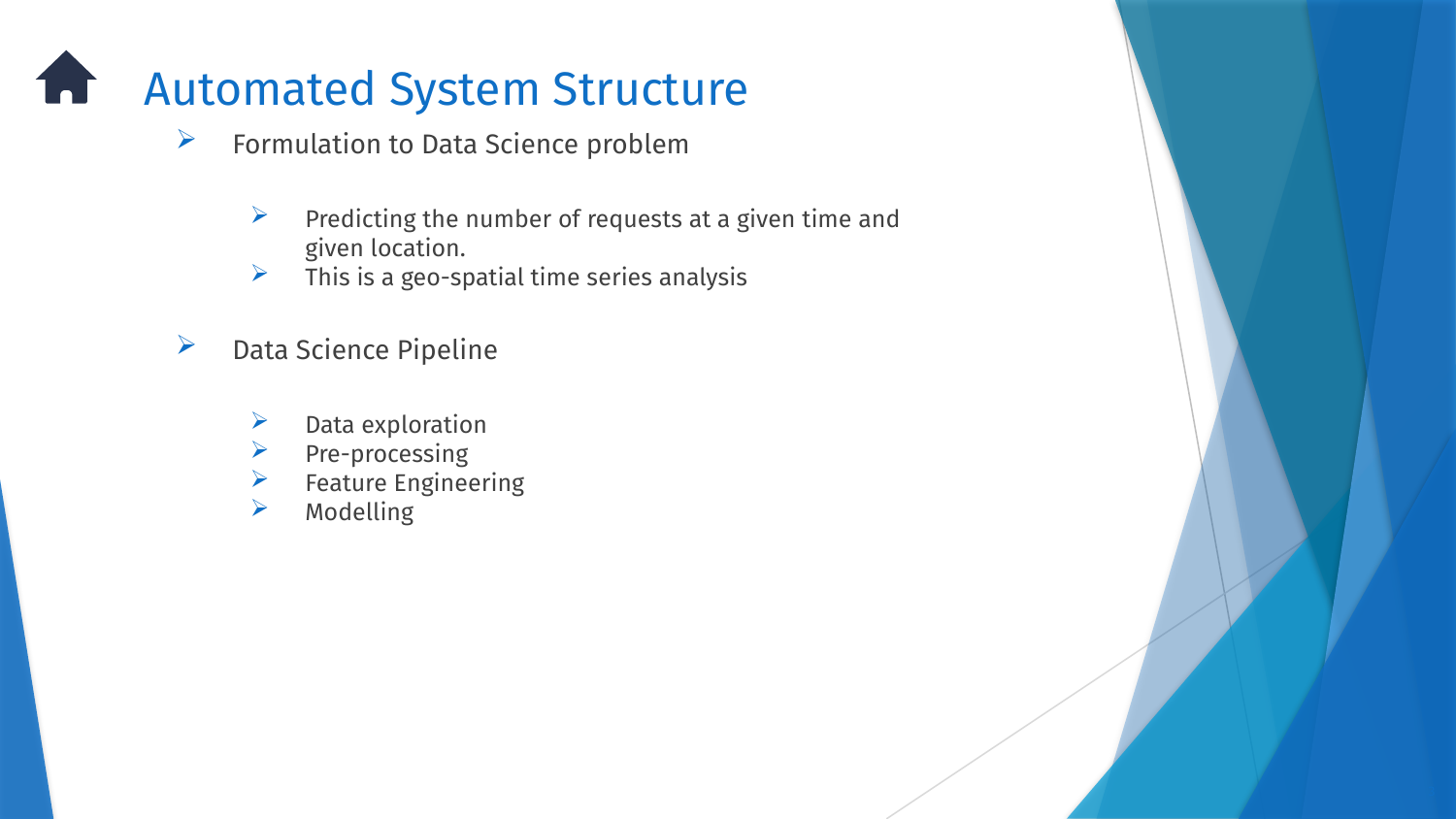

# Automated System Structure

Formulation to Data Science problem

Predicting the number of requests at a given time and given location.
This is a geo-spatial time series analysis

Data Science Pipeline

Data exploration
Pre-processing
Feature Engineering
Modelling

3